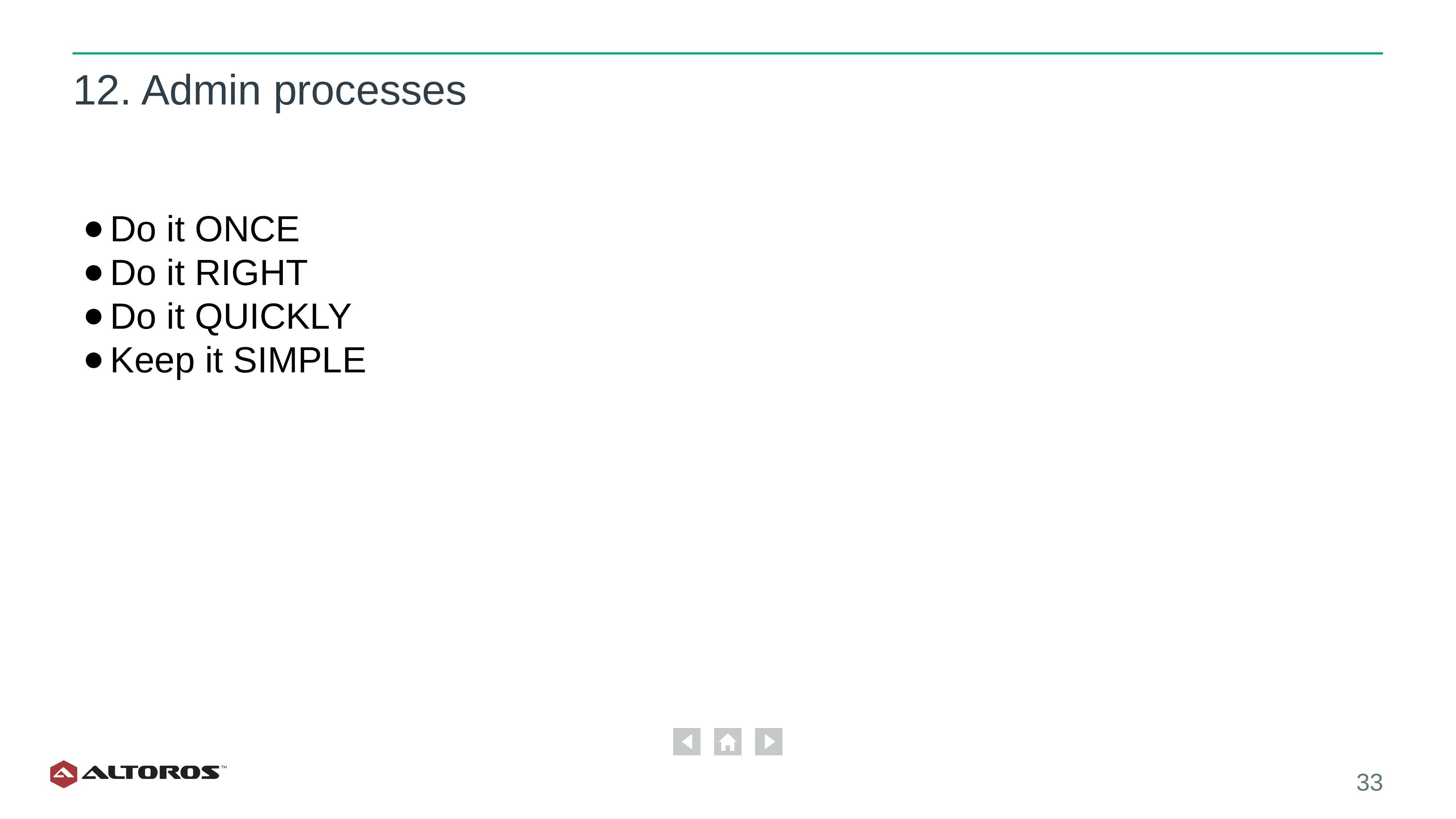

# 12. Admin processes
Do it ONCE
Do it RIGHT
Do it QUICKLY
Keep it SIMPLE
33